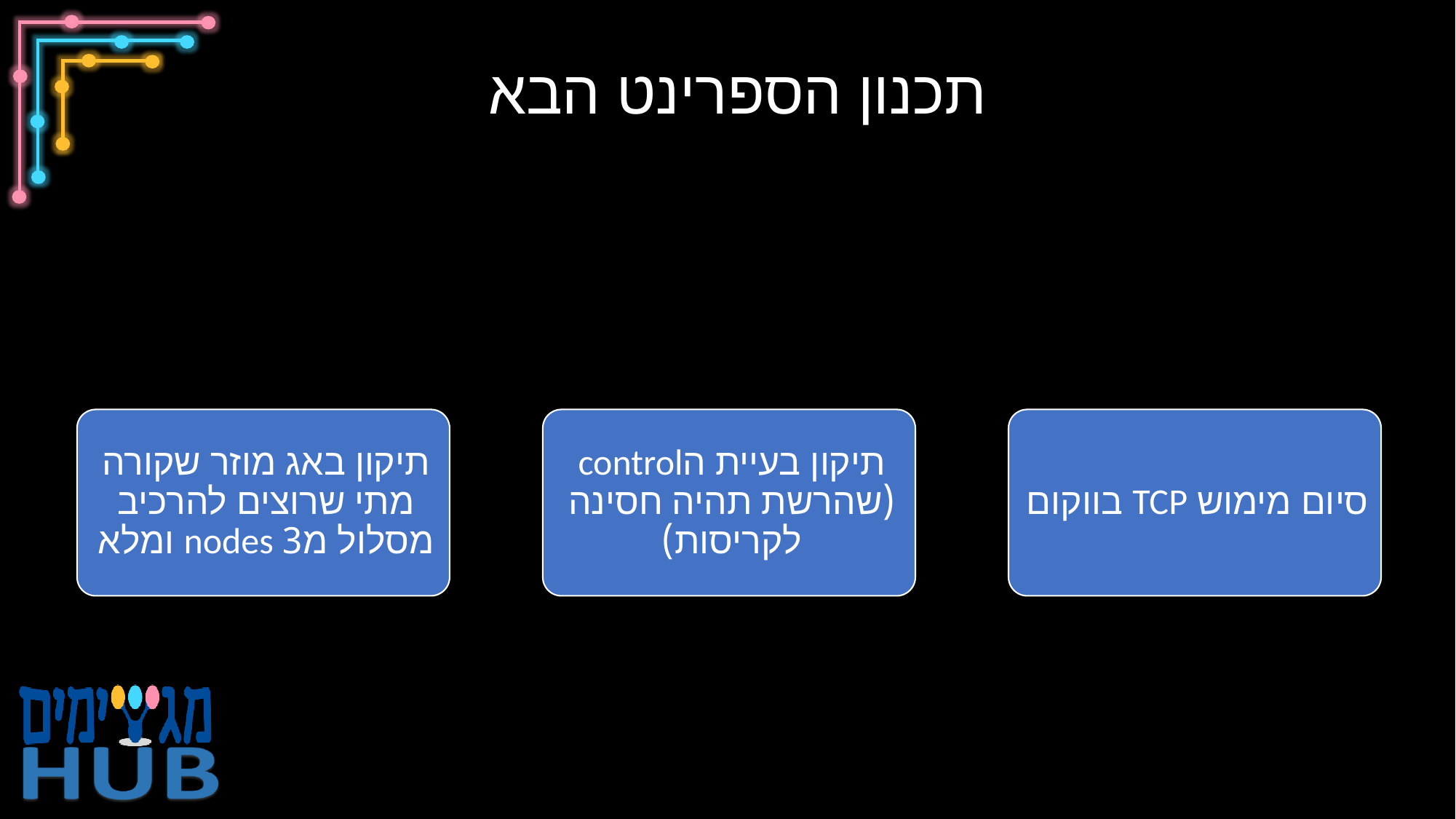

# תכנון הספרינט הבא
תיקון באג מוזר שקורה מתי שרוצים להרכיב מסלול מ3 nodes ומלא
תיקון בעיית הcontrol (שהרשת תהיה חסינה לקריסות)
סיום מימוש TCP בווקום